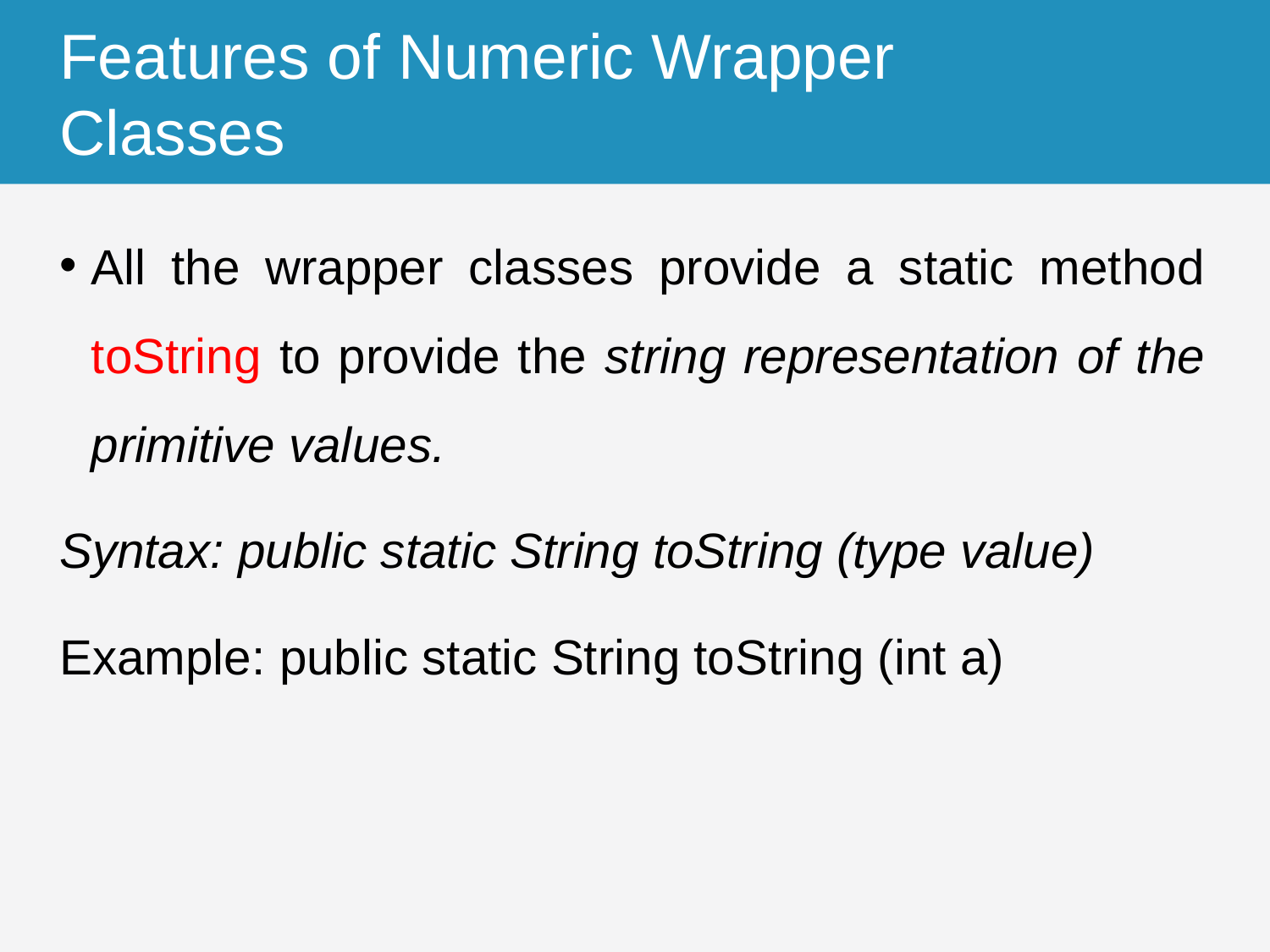

# Features of Numeric Wrapper Classes
All the wrapper classes provide a static method toString to provide the string representation of the primitive values.
Syntax: public static String toString (type value)
Example: public static String toString (int a)